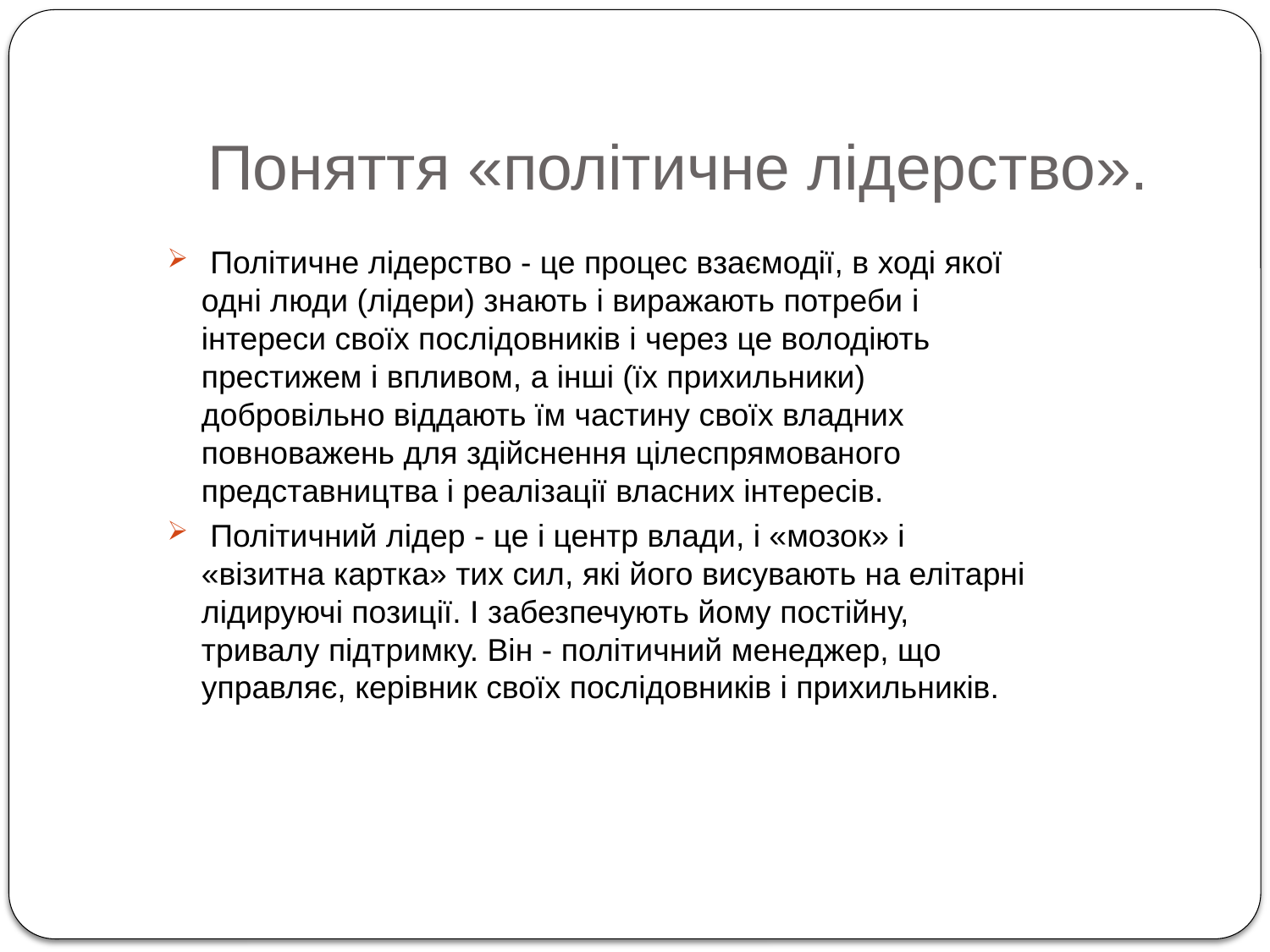

# Поняття «політичне лідерство».
 Політичне лідерство - це процес взаємодії, в ході якої одні люди (лідери) знають і виражають потреби і інтереси своїх послідовників і через це володіють престижем і впливом, а інші (їх прихильники) добровільно віддають їм частину своїх владних повноважень для здійснення цілеспрямованого представництва і реалізації власних інтересів.
 Політичний лідер - це і центр влади, і «мозок» і «візитна картка» тих сил, які його висувають на елітарні лідируючі позиції. І забезпечують йому постійну, тривалу підтримку. Він - політичний менеджер, що управляє, керівник своїх послідовників і прихильників.